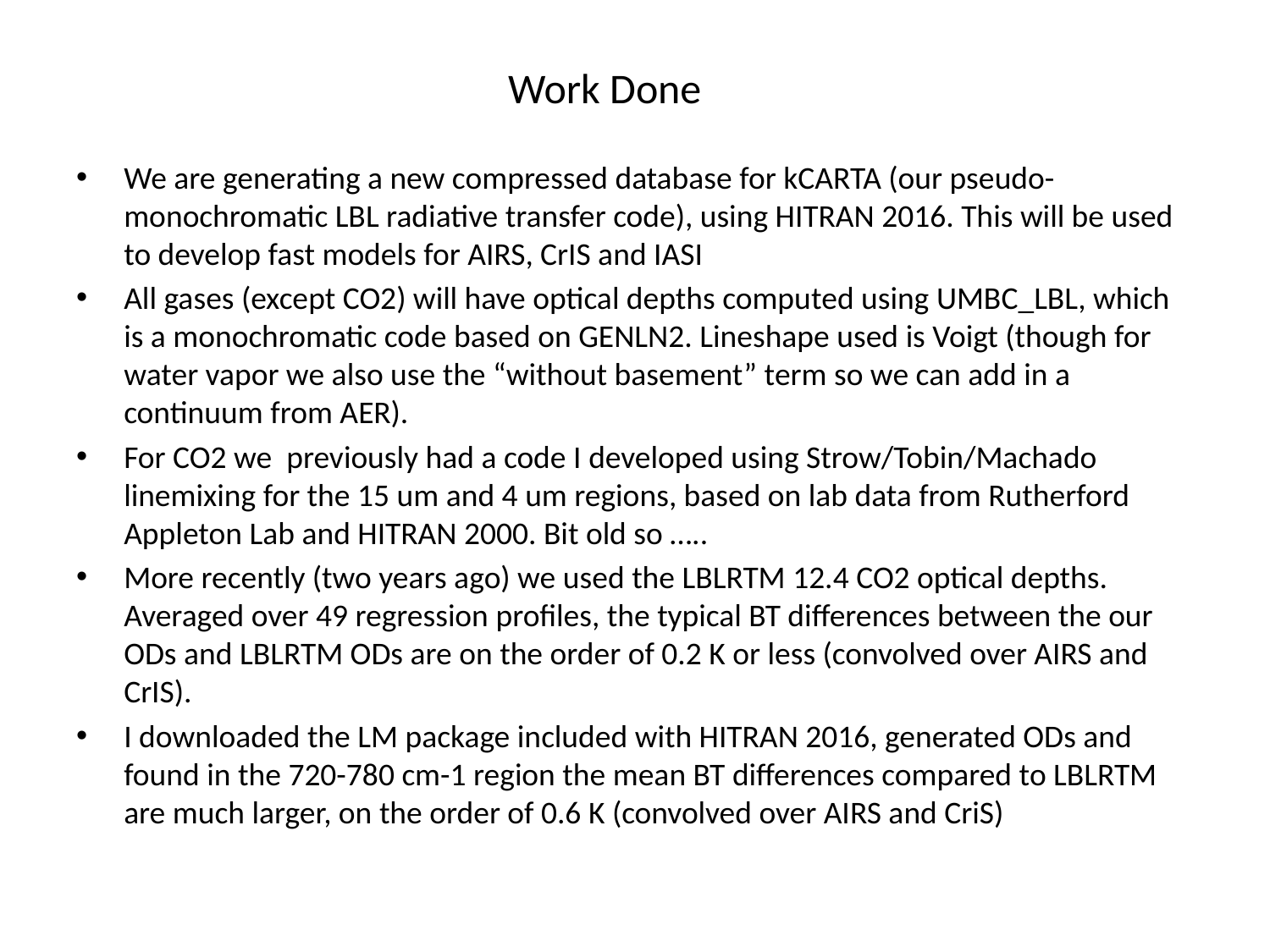

# Work Done
We are generating a new compressed database for kCARTA (our pseudo-monochromatic LBL radiative transfer code), using HITRAN 2016. This will be used to develop fast models for AIRS, CrIS and IASI
All gases (except CO2) will have optical depths computed using UMBC_LBL, which is a monochromatic code based on GENLN2. Lineshape used is Voigt (though for water vapor we also use the “without basement” term so we can add in a continuum from AER).
For CO2 we  previously had a code I developed using Strow/Tobin/Machado linemixing for the 15 um and 4 um regions, based on lab data from Rutherford Appleton Lab and HITRAN 2000. Bit old so …..
More recently (two years ago) we used the LBLRTM 12.4 CO2 optical depths. Averaged over 49 regression profiles, the typical BT differences between the our ODs and LBLRTM ODs are on the order of 0.2 K or less (convolved over AIRS and CrIS).
I downloaded the LM package included with HITRAN 2016, generated ODs and found in the 720-780 cm-1 region the mean BT differences compared to LBLRTM are much larger, on the order of 0.6 K (convolved over AIRS and CriS)